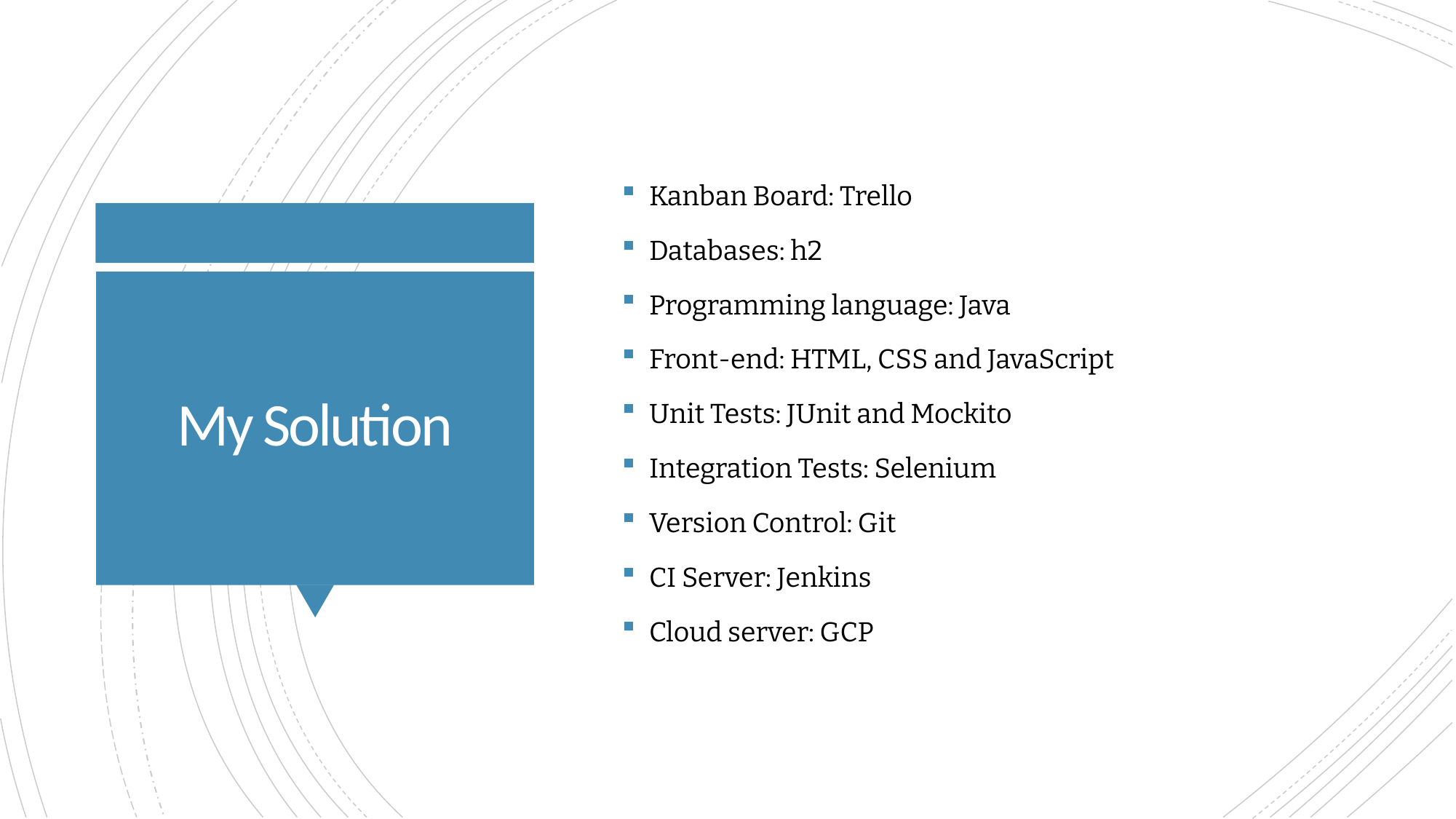

Kanban Board: Trello
Databases: h2
Programming language: Java
Front-end: HTML, CSS and JavaScript
Unit Tests: JUnit and Mockito
Integration Tests: Selenium
Version Control: Git
CI Server: Jenkins
Cloud server: GCP
# My Solution